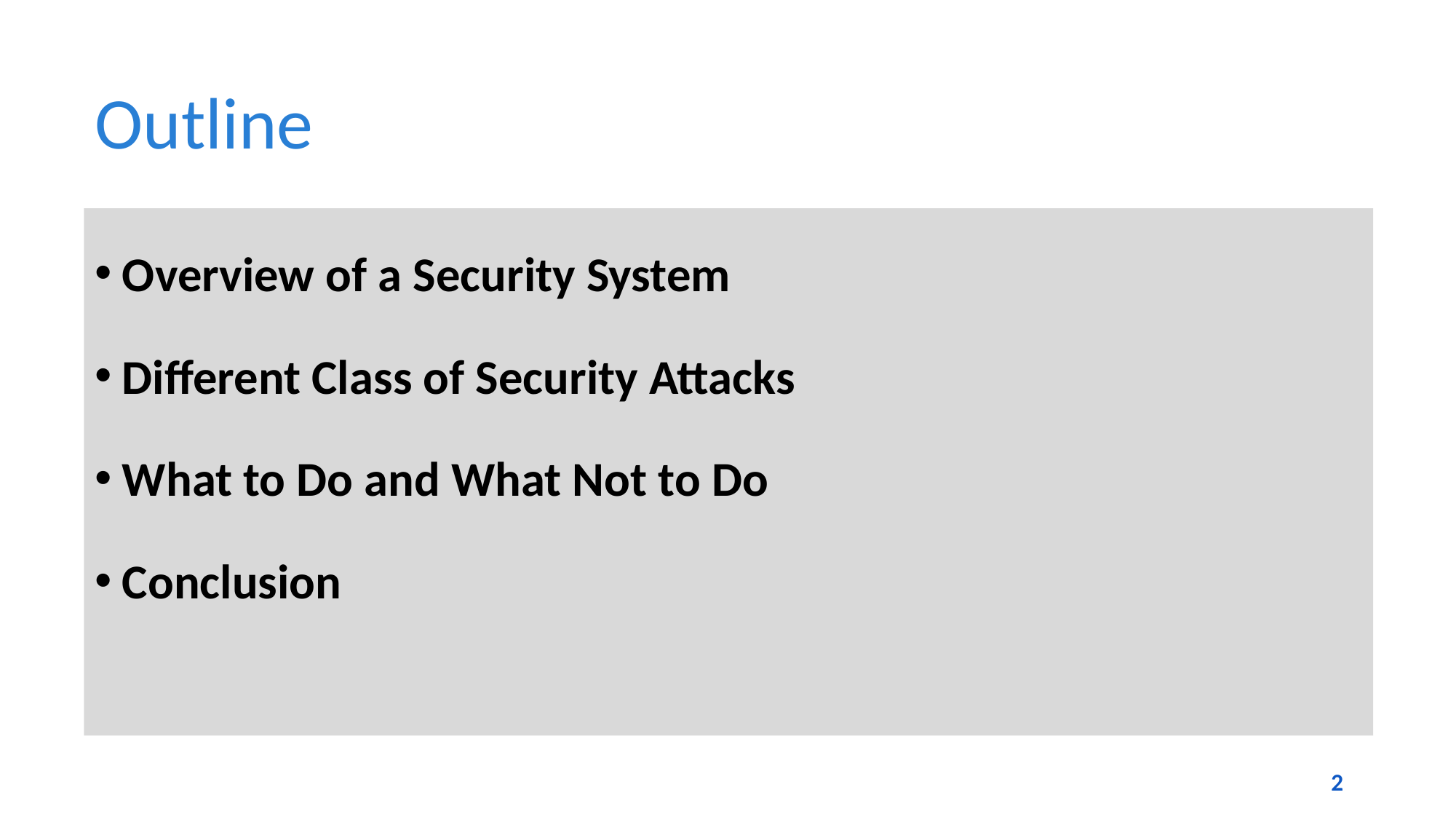

# Outline
Overview of a Security System
Different Class of Security Attacks
What to Do and What Not to Do
Conclusion
2